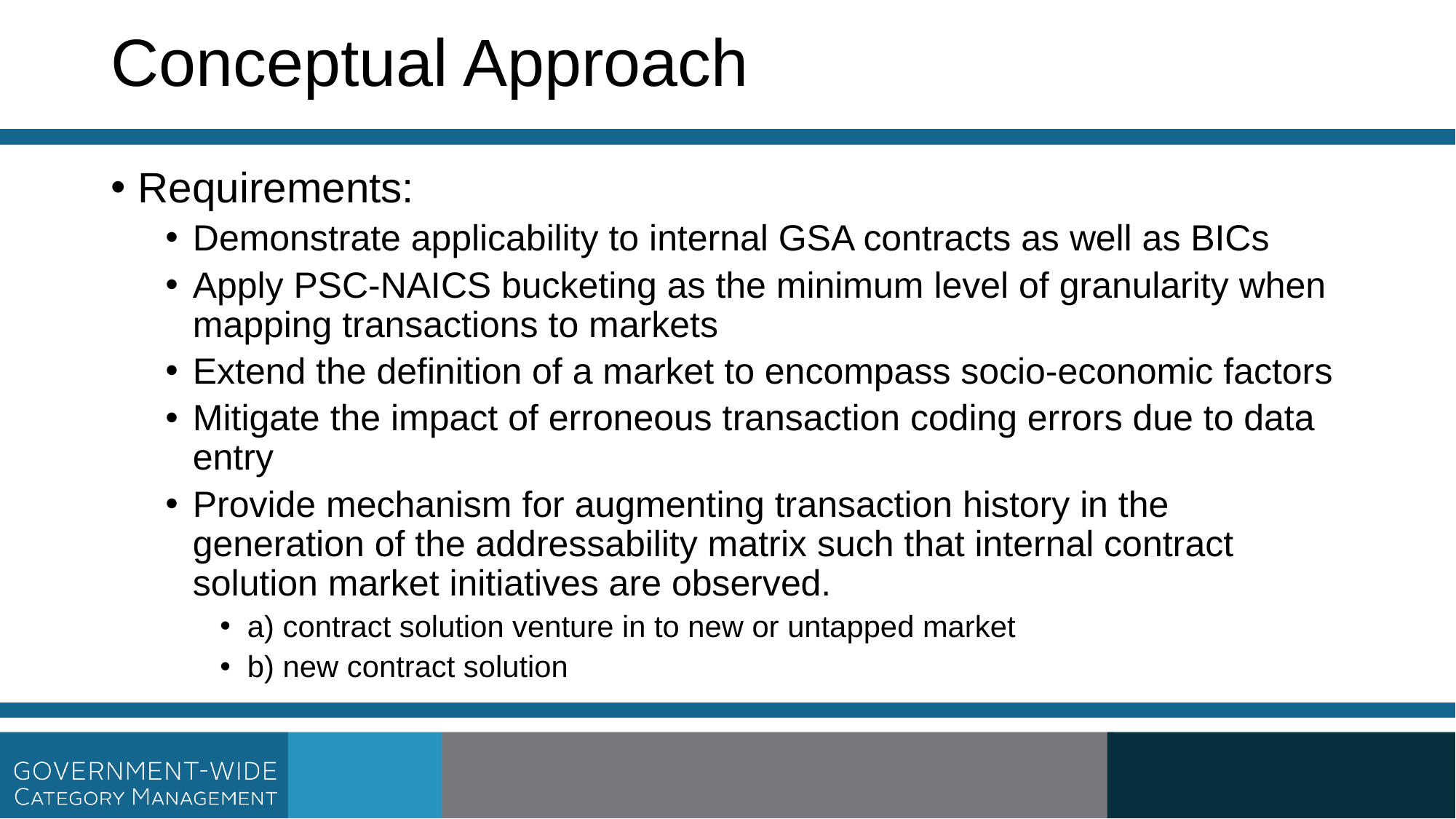

# Conceptual Approach
Requirements:
Demonstrate applicability to internal GSA contracts as well as BICs
Apply PSC-NAICS bucketing as the minimum level of granularity when mapping transactions to markets
Extend the definition of a market to encompass socio-economic factors
Mitigate the impact of erroneous transaction coding errors due to data entry
Provide mechanism for augmenting transaction history in the generation of the addressability matrix such that internal contract solution market initiatives are observed.
a) contract solution venture in to new or untapped market
b) new contract solution